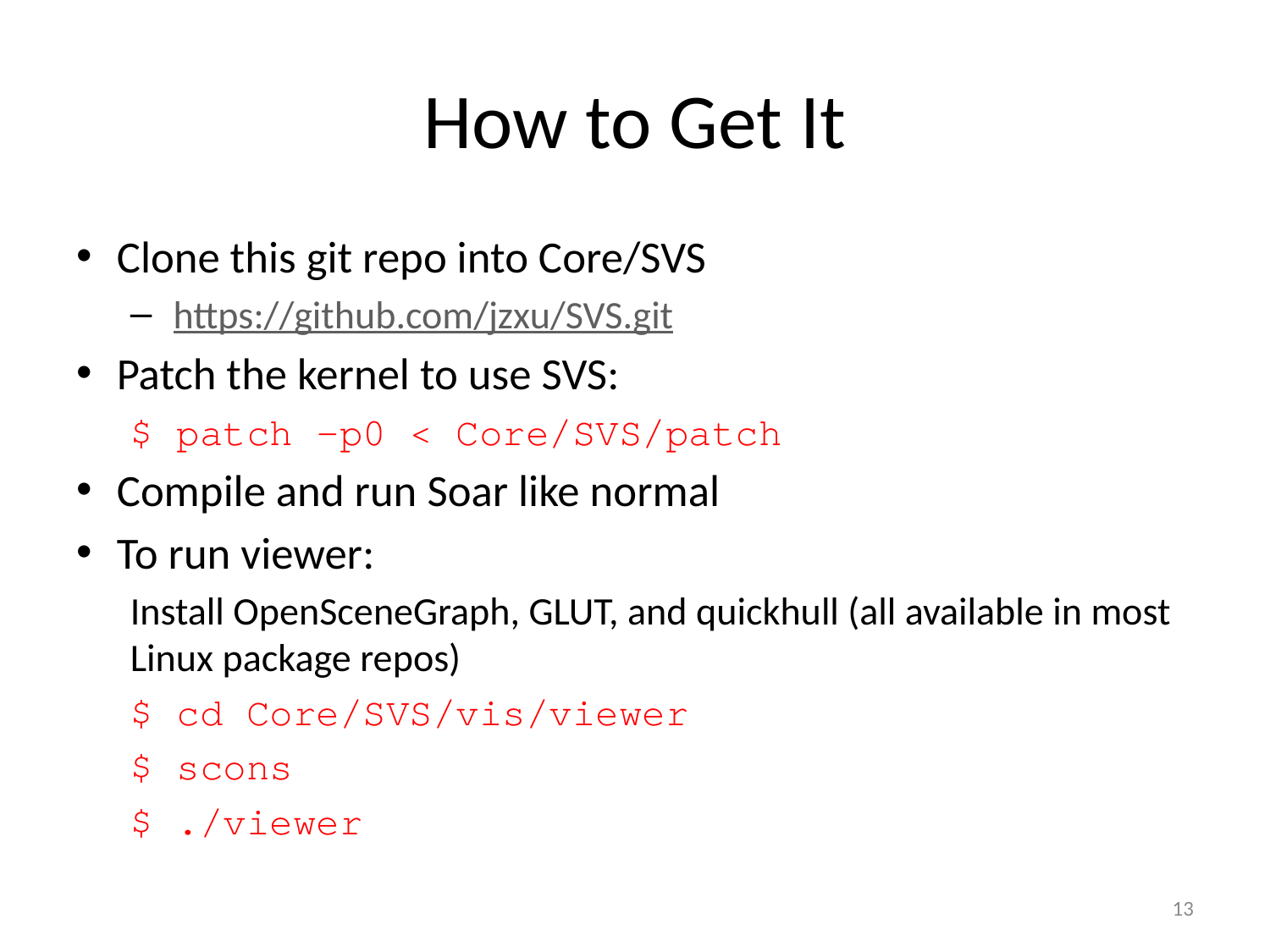

# How to Get It
Clone this git repo into Core/SVS
 https://github.com/jzxu/SVS.git
Patch the kernel to use SVS:
$ patch -p0 < Core/SVS/patch
Compile and run Soar like normal
To run viewer:
Install OpenSceneGraph, GLUT, and quickhull (all available in most Linux package repos)
$ cd Core/SVS/vis/viewer
$ scons
$ ./viewer
13